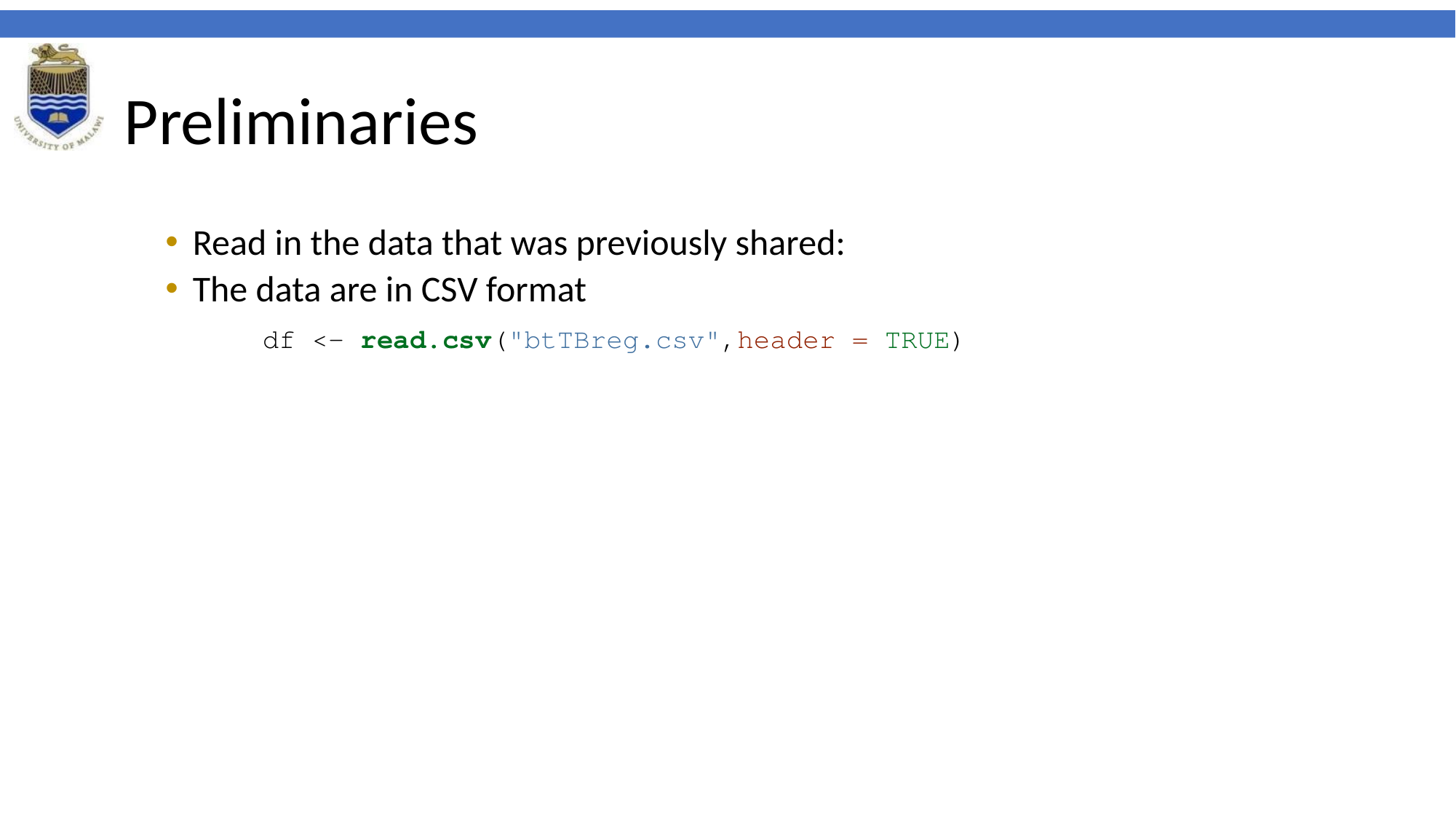

# Preliminaries
Read in the data that was previously shared:
The data are in CSV format
df <- read.csv("btTBreg.csv",header = TRUE)